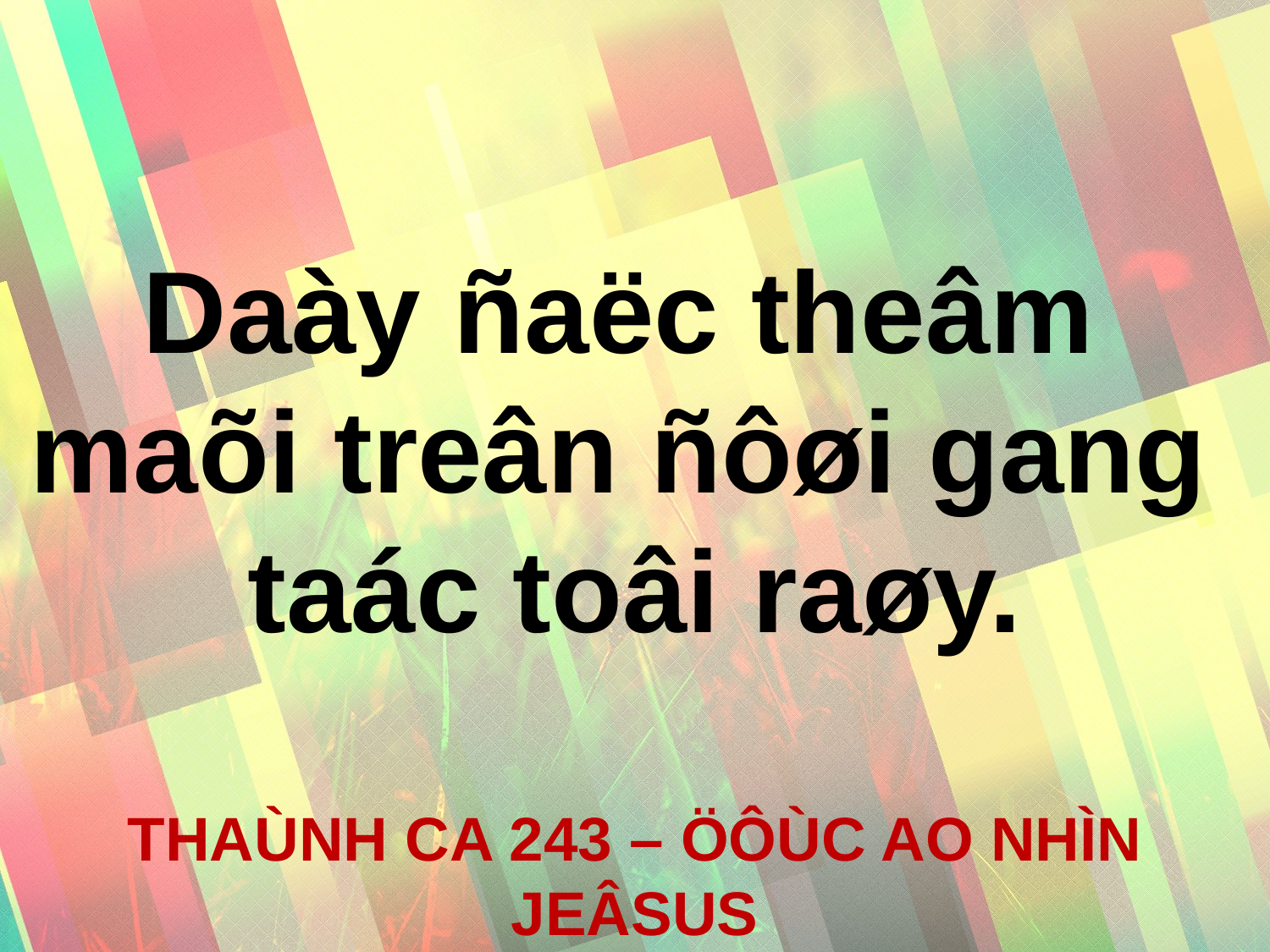

Daày ñaëc theâm
maõi treân ñôøi gang
taác toâi raøy.
THAÙNH CA 243 – ÖÔÙC AO NHÌN JEÂSUS